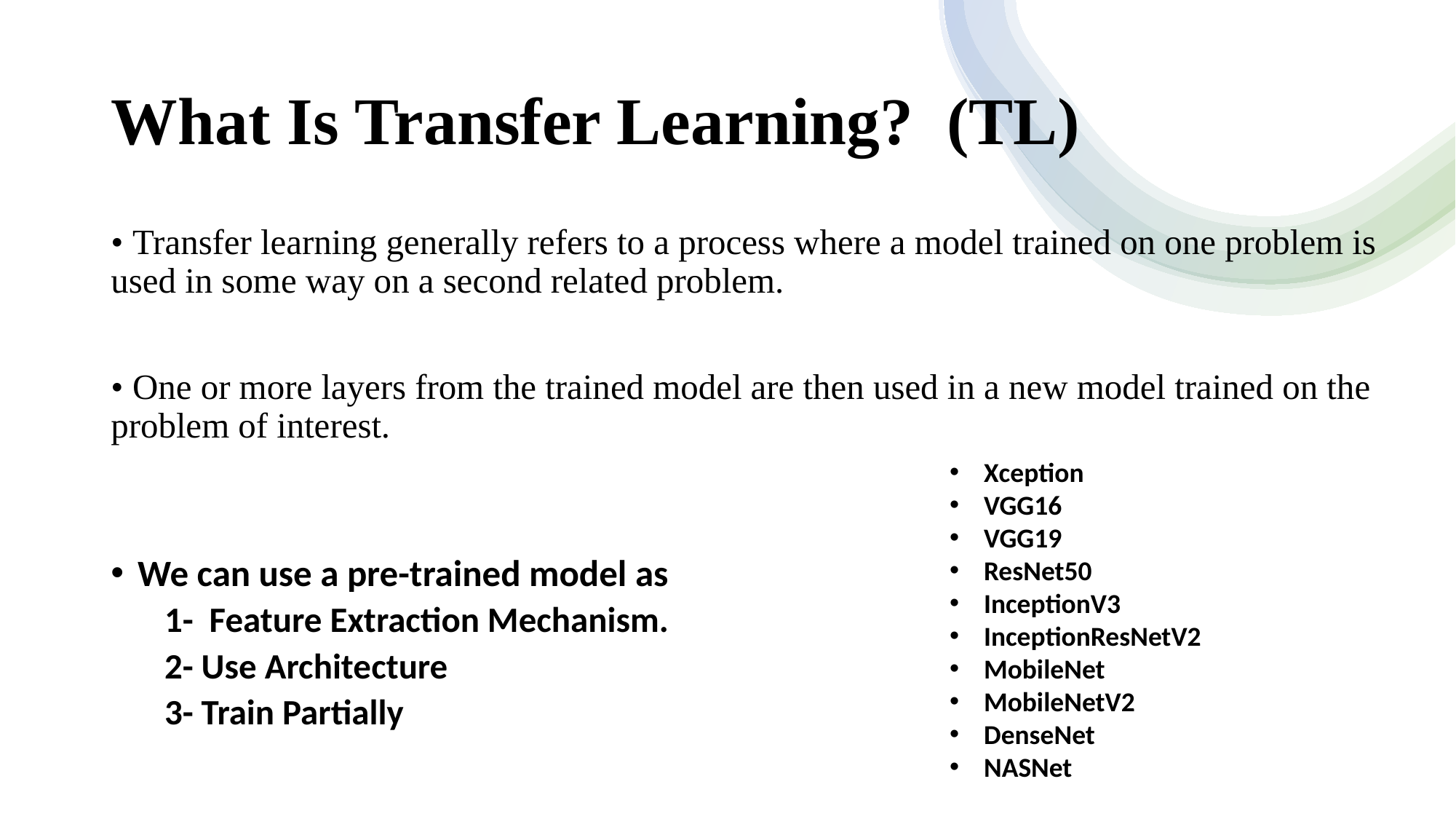

What Is Transfer Learning?  (TL)
• Transfer learning generally refers to a process where a model trained on one problem is used in some way on a second related problem.

• One or more layers from the trained model are then used in a new model trained on the problem of interest.

We can use a pre-trained model as
1-  Feature Extraction Mechanism.
2- Use Architecture
3- Train Partially

Xception
VGG16
VGG19
ResNet50
InceptionV3
InceptionResNetV2
MobileNet
MobileNetV2
DenseNet
NASNet